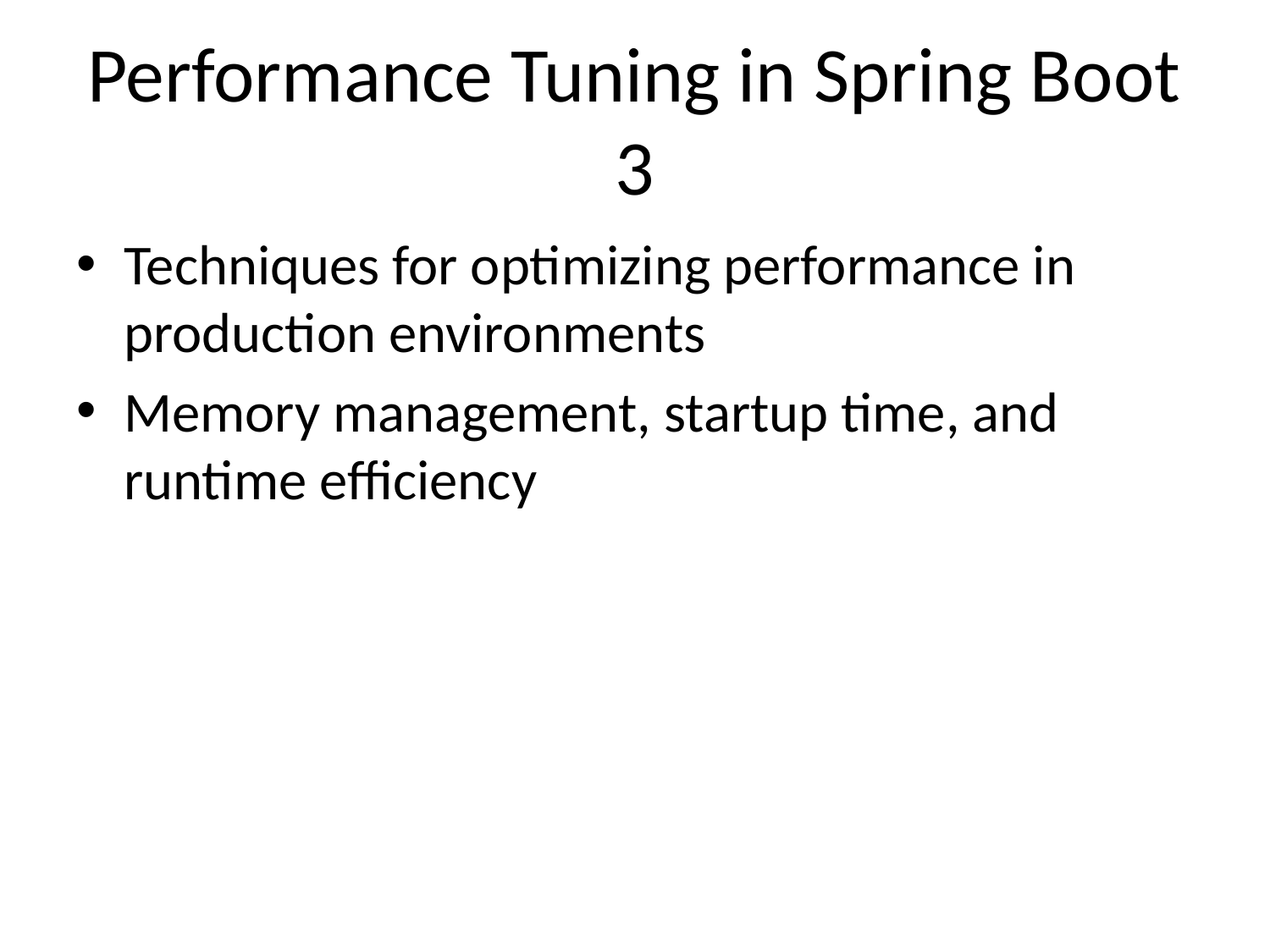

# Performance Tuning in Spring Boot 3
Techniques for optimizing performance in production environments
Memory management, startup time, and runtime efficiency